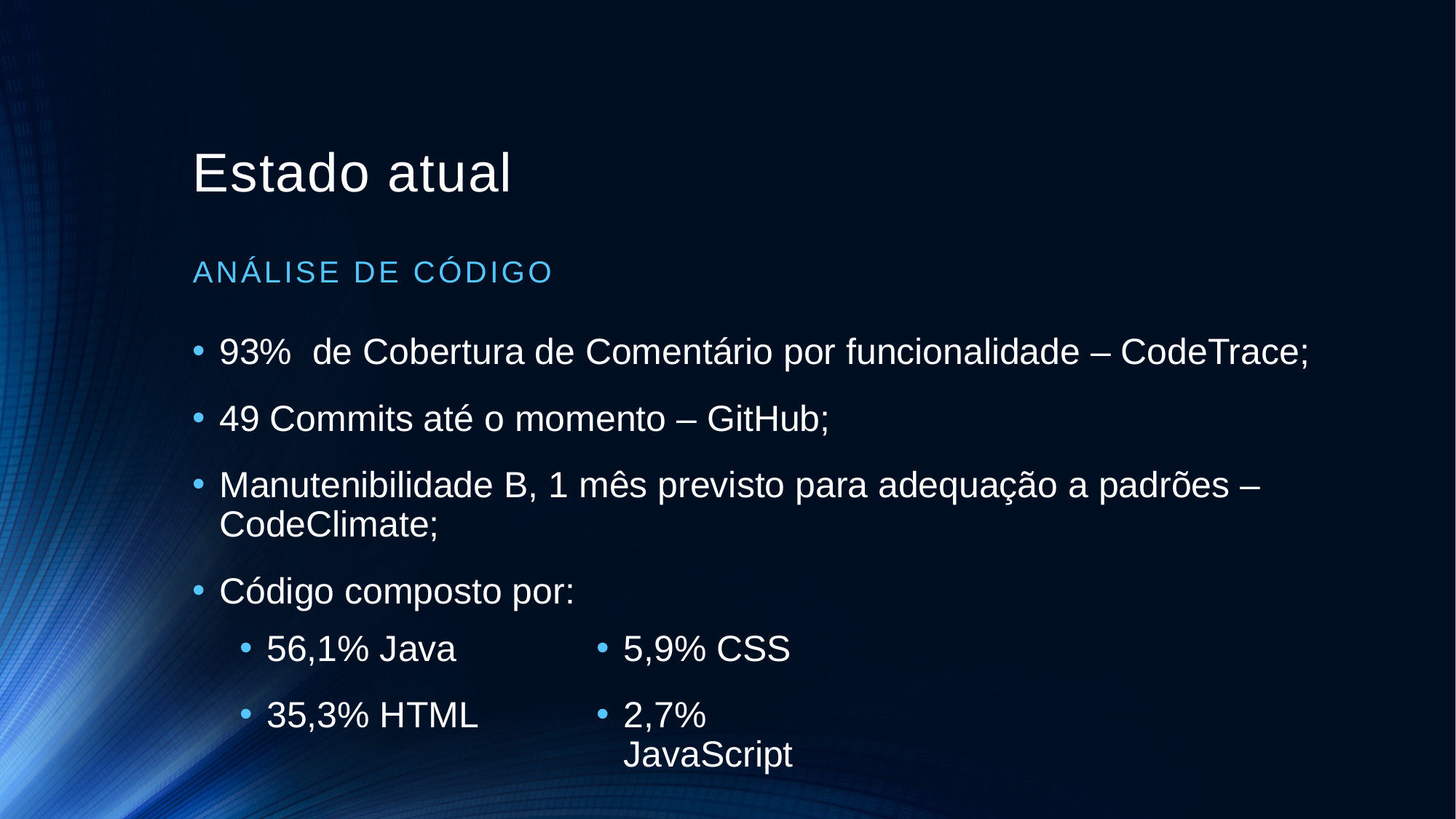

# Estado atual
Análise de código
93%  de Cobertura de Comentário por funcionalidade – CodeTrace;
49 Commits até o momento – GitHub;
Manutenibilidade B, 1 mês previsto para adequação a padrões – CodeClimate;
Código composto por:
56,1% Java
35,3% HTML
5,9% CSS
2,7% JavaScript